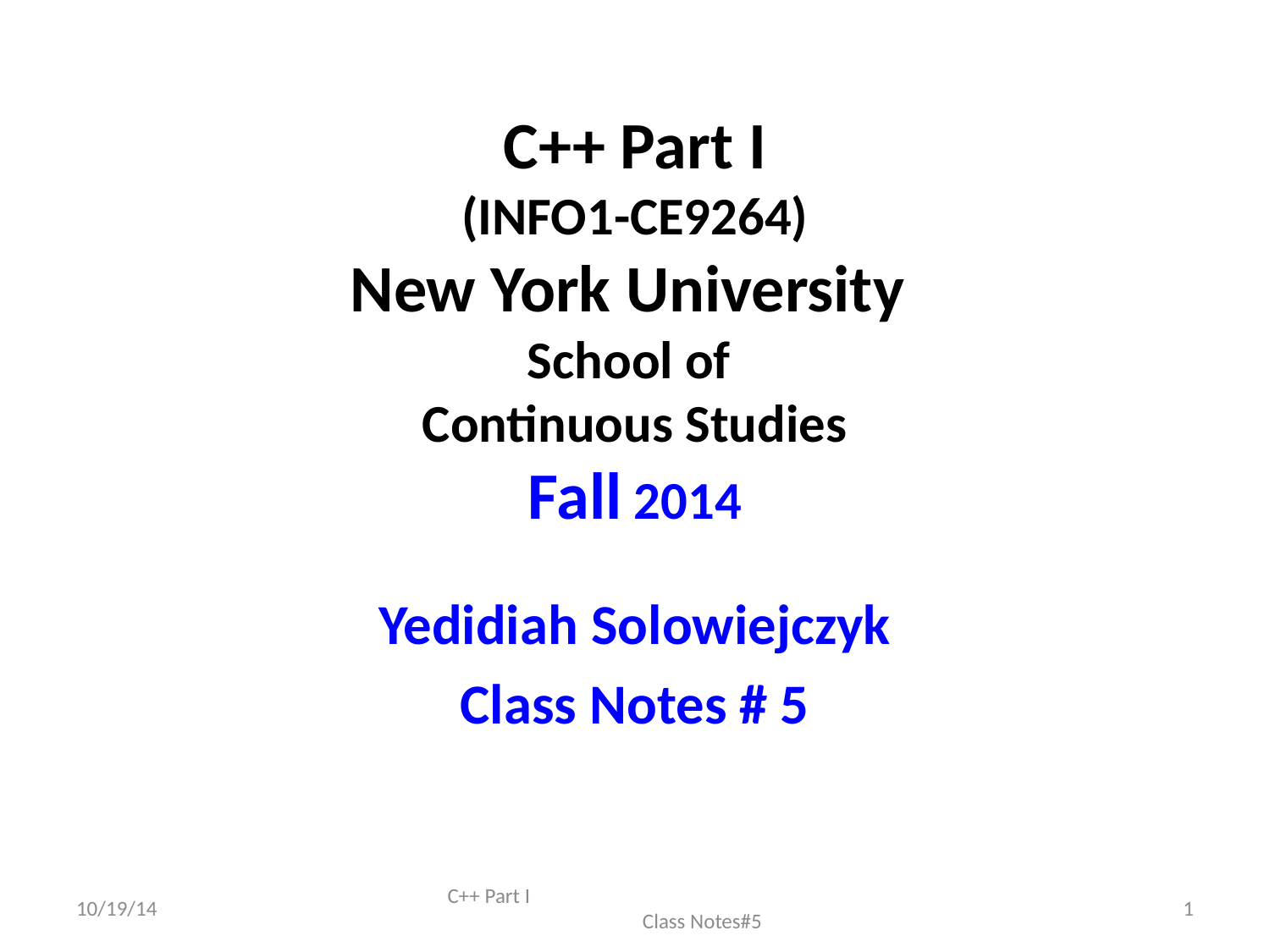

# C++ Part I (INFO1-CE9264) New York University School of Continuous Studies Fall 2014
Yedidiah Solowiejczyk
Class Notes # 5
10/19/14
C++ Part I                                                                                         Class Notes#5
1